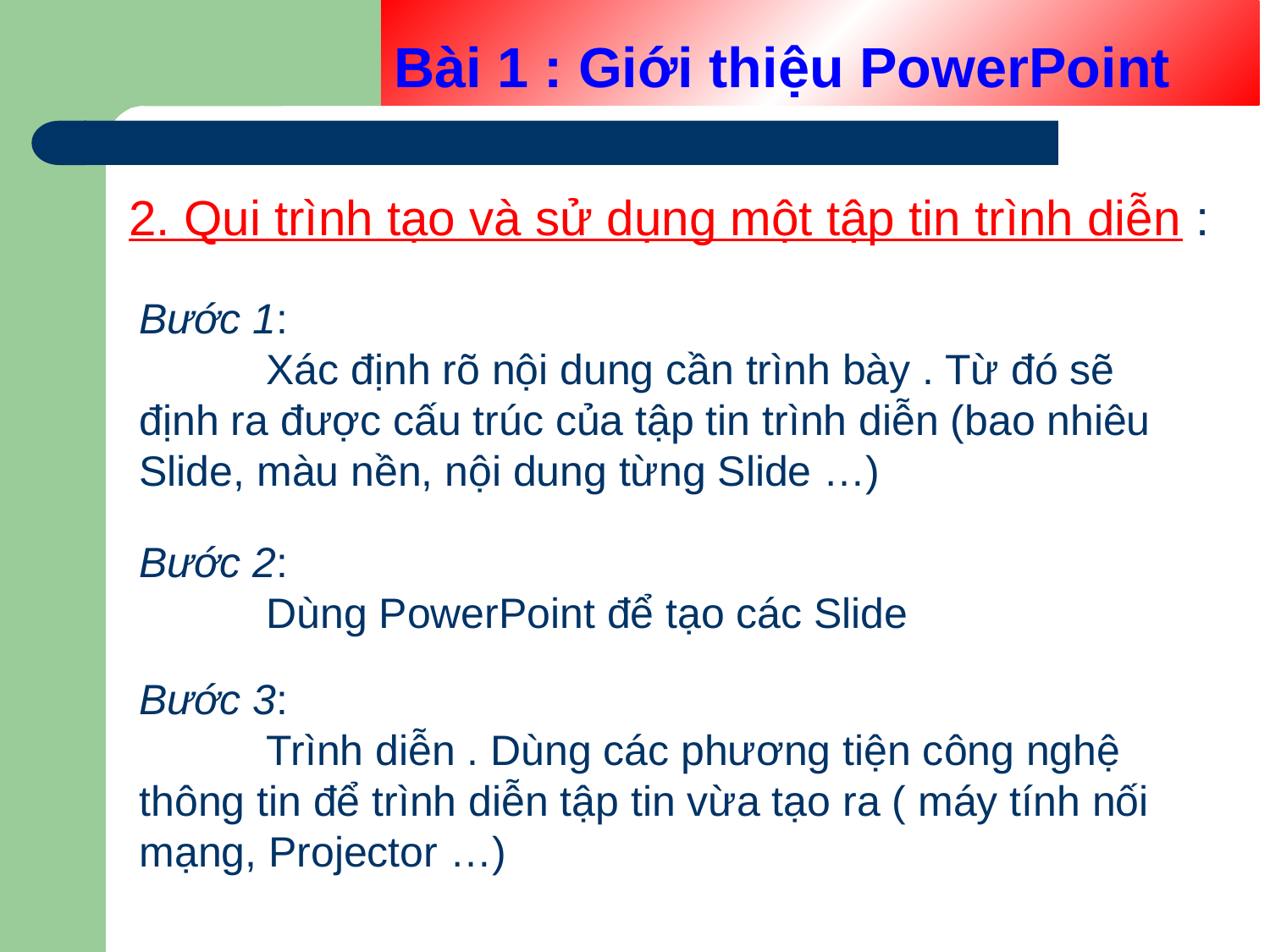

# Bài 1 : Giới thiệu PowerPoint
2. Qui trình tạo và sử dụng một tập tin trình diễn :

Bước 1:
	Xác định rõ nội dung cần trình bày . Từ đó sẽ định ra được cấu trúc của tập tin trình diễn (bao nhiêu Slide, màu nền, nội dung từng Slide …)
Bước 2:
	Dùng PowerPoint để tạo các Slide
Bước 3:
	Trình diễn . Dùng các phương tiện công nghệ thông tin để trình diễn tập tin vừa tạo ra ( máy tính nối mạng, Projector …)